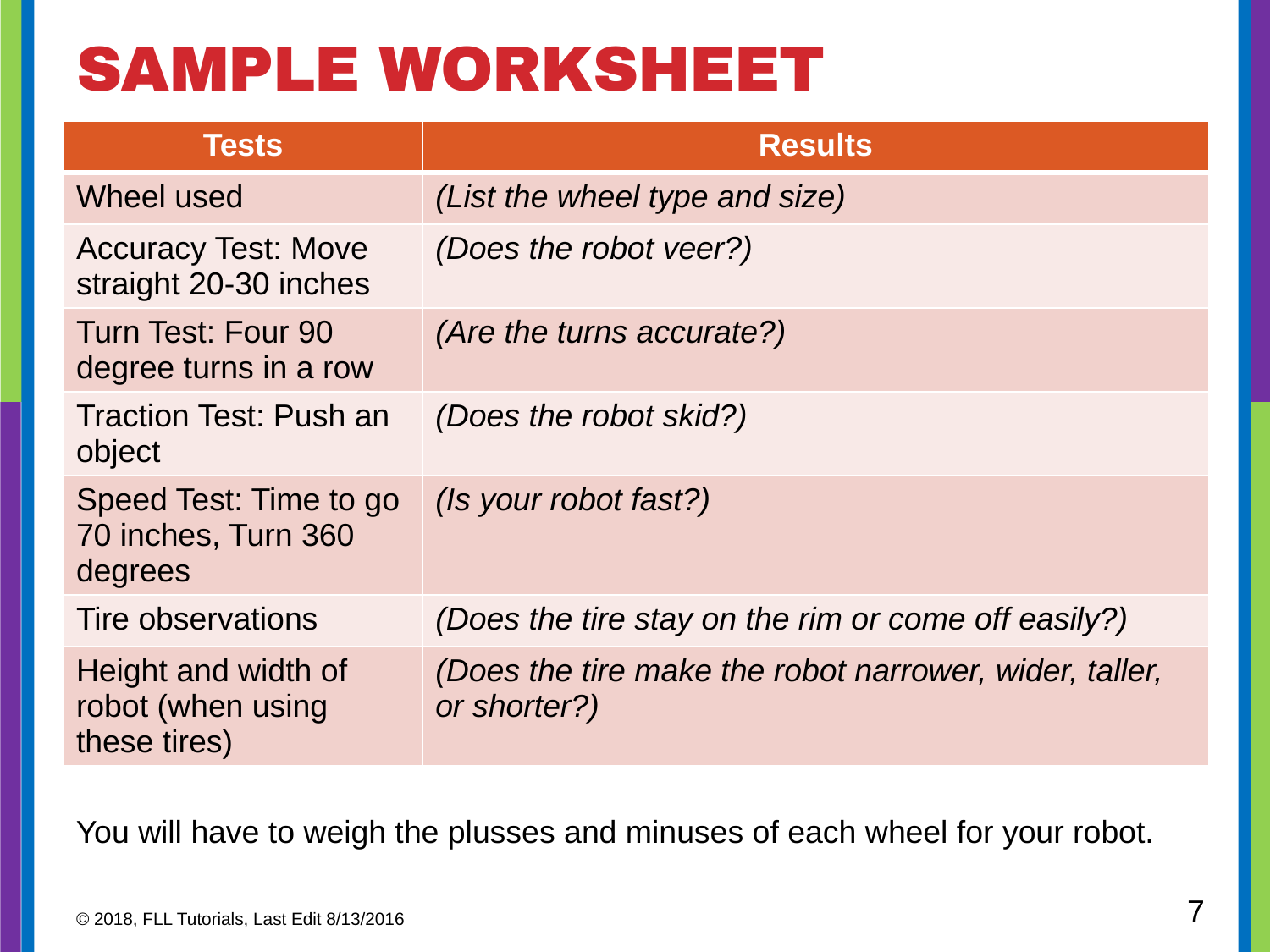

# Sample WORKSHEET
| Tests | Results |
| --- | --- |
| Wheel used | (List the wheel type and size) |
| Accuracy Test: Move straight 20-30 inches | (Does the robot veer?) |
| Turn Test: Four 90 degree turns in a row | (Are the turns accurate?) |
| Traction Test: Push an object | (Does the robot skid?) |
| Speed Test: Time to go 70 inches, Turn 360 degrees | (Is your robot fast?) |
| Tire observations | (Does the tire stay on the rim or come off easily?) |
| Height and width of robot (when using these tires) | (Does the tire make the robot narrower, wider, taller, or shorter?) |
You will have to weigh the plusses and minuses of each wheel for your robot.
7
© 2018, FLL Tutorials, Last Edit 8/13/2016